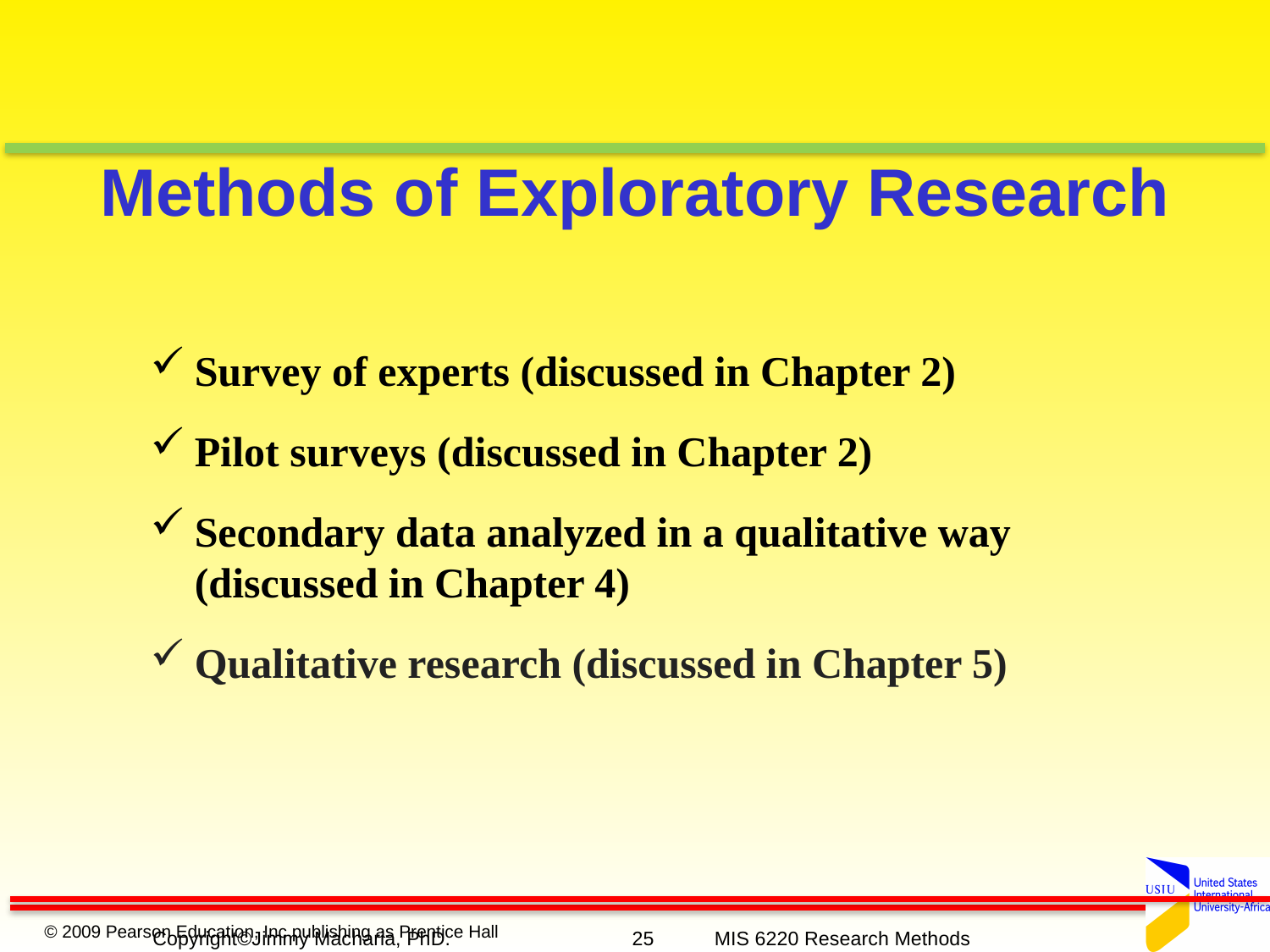

# Methods of Exploratory Research
Survey of experts (discussed in Chapter 2)
Pilot surveys (discussed in Chapter 2)
Secondary data analyzed in a qualitative way (discussed in Chapter 4)
Qualitative research (discussed in Chapter 5)